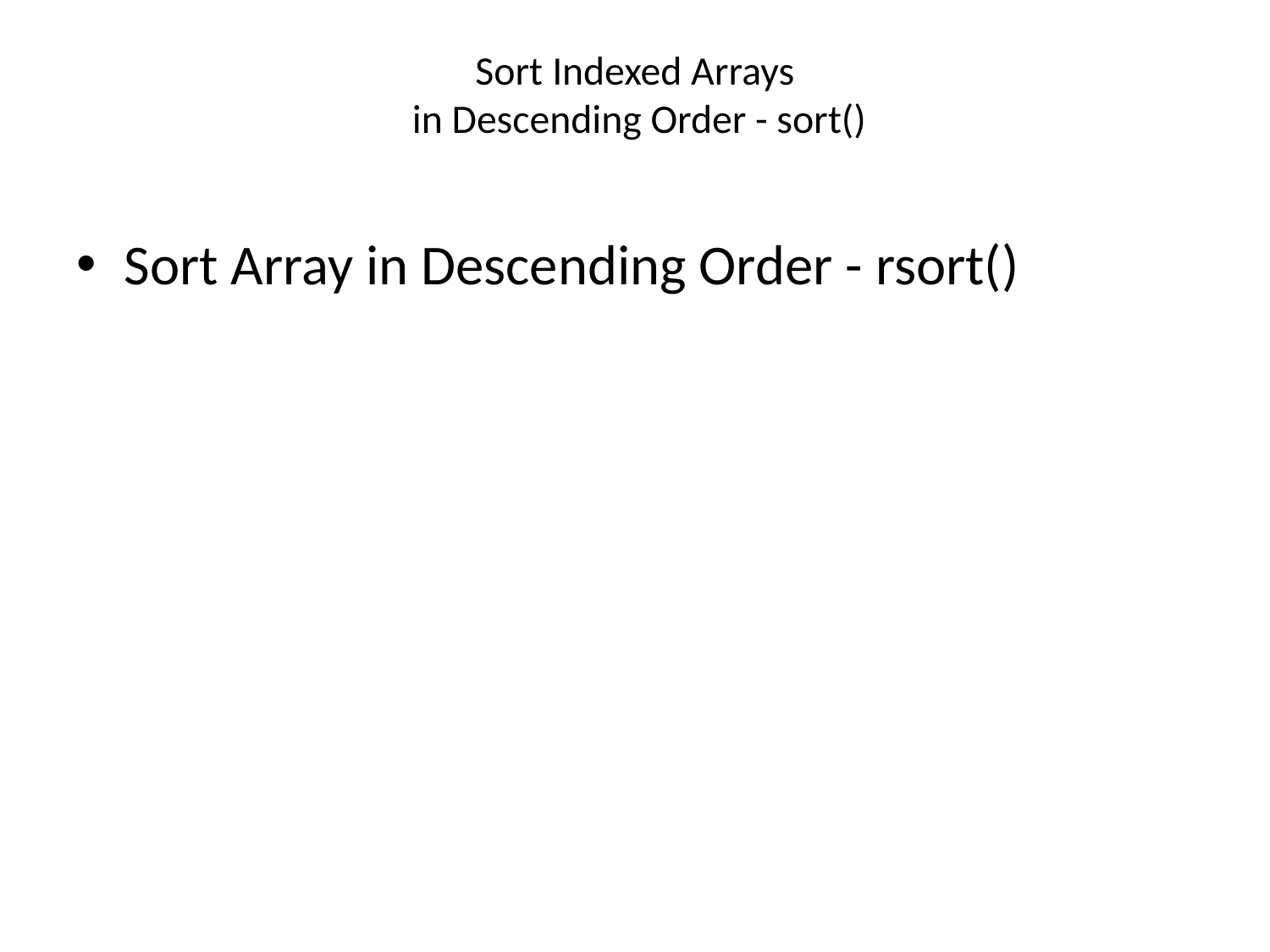

# Sort Indexed Arrays in Descending Order - sort()
Sort Array in Descending Order - rsort()